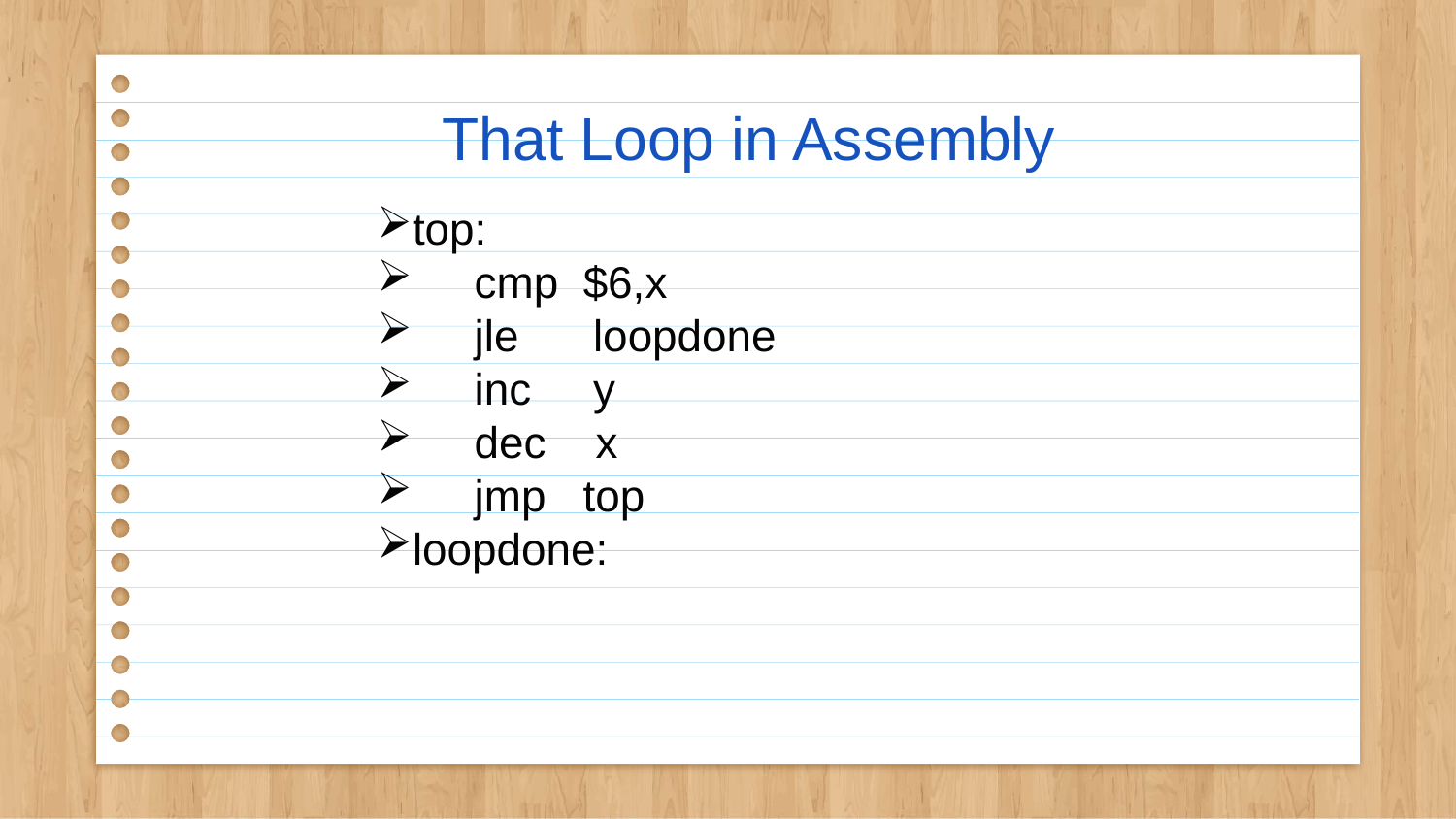

# That Loop in Assembly
top:
     cmp  $6,x
     jle      loopdone
     inc     y
     dec    x
     jmp   top
loopdone: